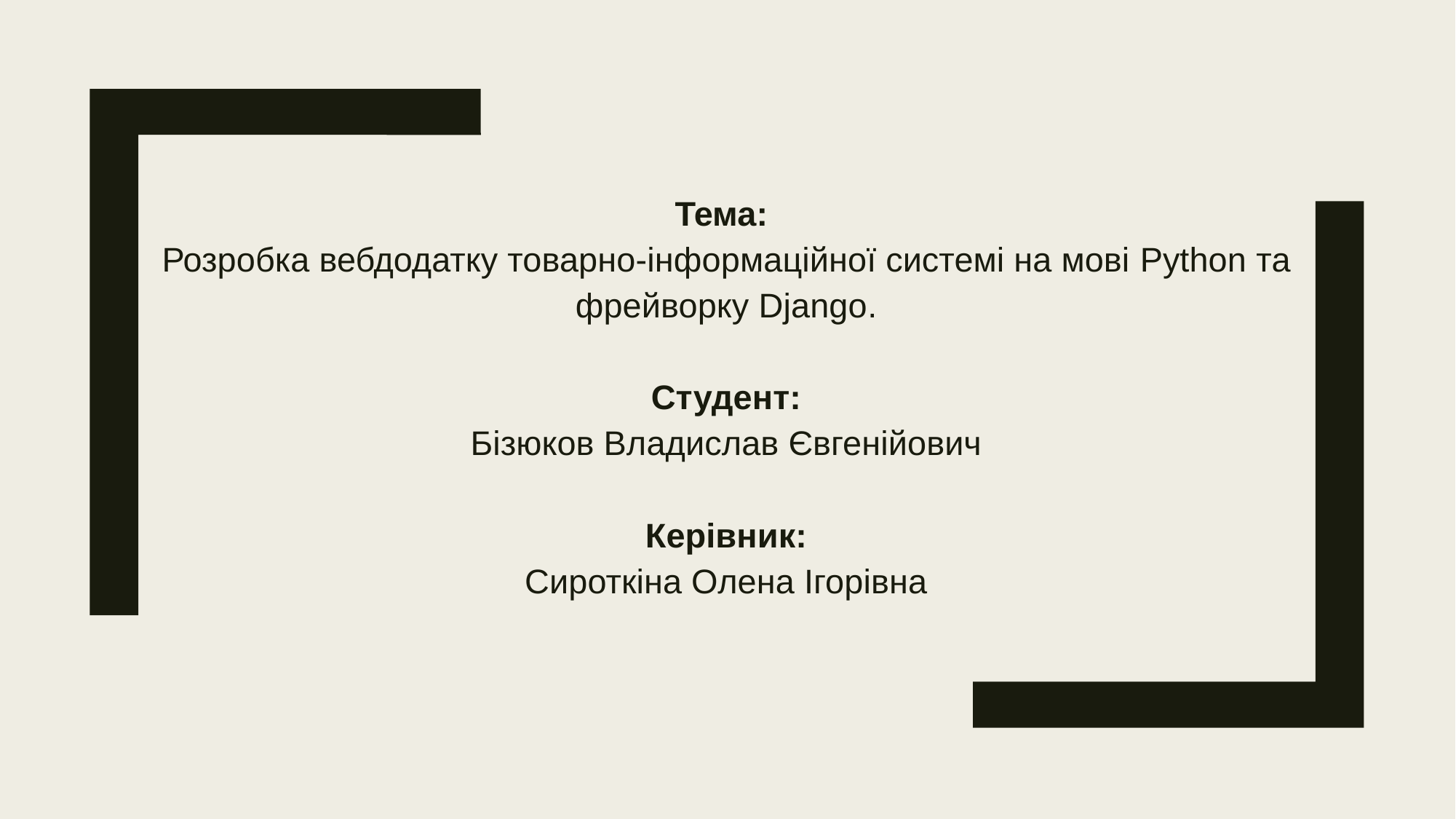

Тема:
Розробка вебдодатку товарно-інформаційної системі на мові Python та фрейворку Django.
Студент:
Бізюков Владислав Євгенійович

Керівник:
Сироткіна Олена Ігорівна